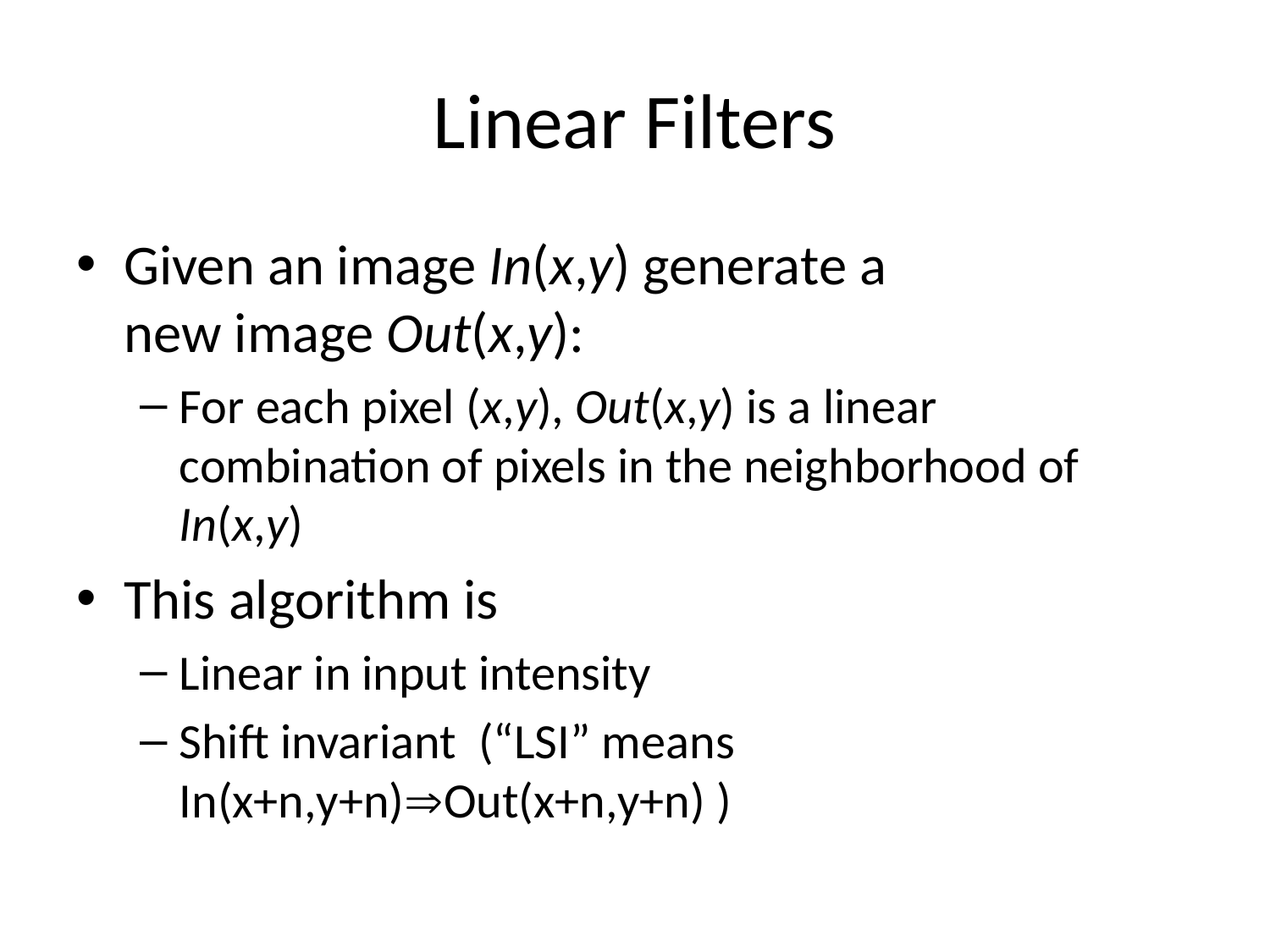

# Linear Filters
Given an image In(x,y) generate a
new image Out(x,y):
For each pixel (x,y), Out(x,y) is a linear combination of pixels in the neighborhood of In(x,y)
This algorithm is
Linear in input intensity
Shift invariant  (“LSI” means In(x+n,y+n)⇒Out(x+n,y+n) )